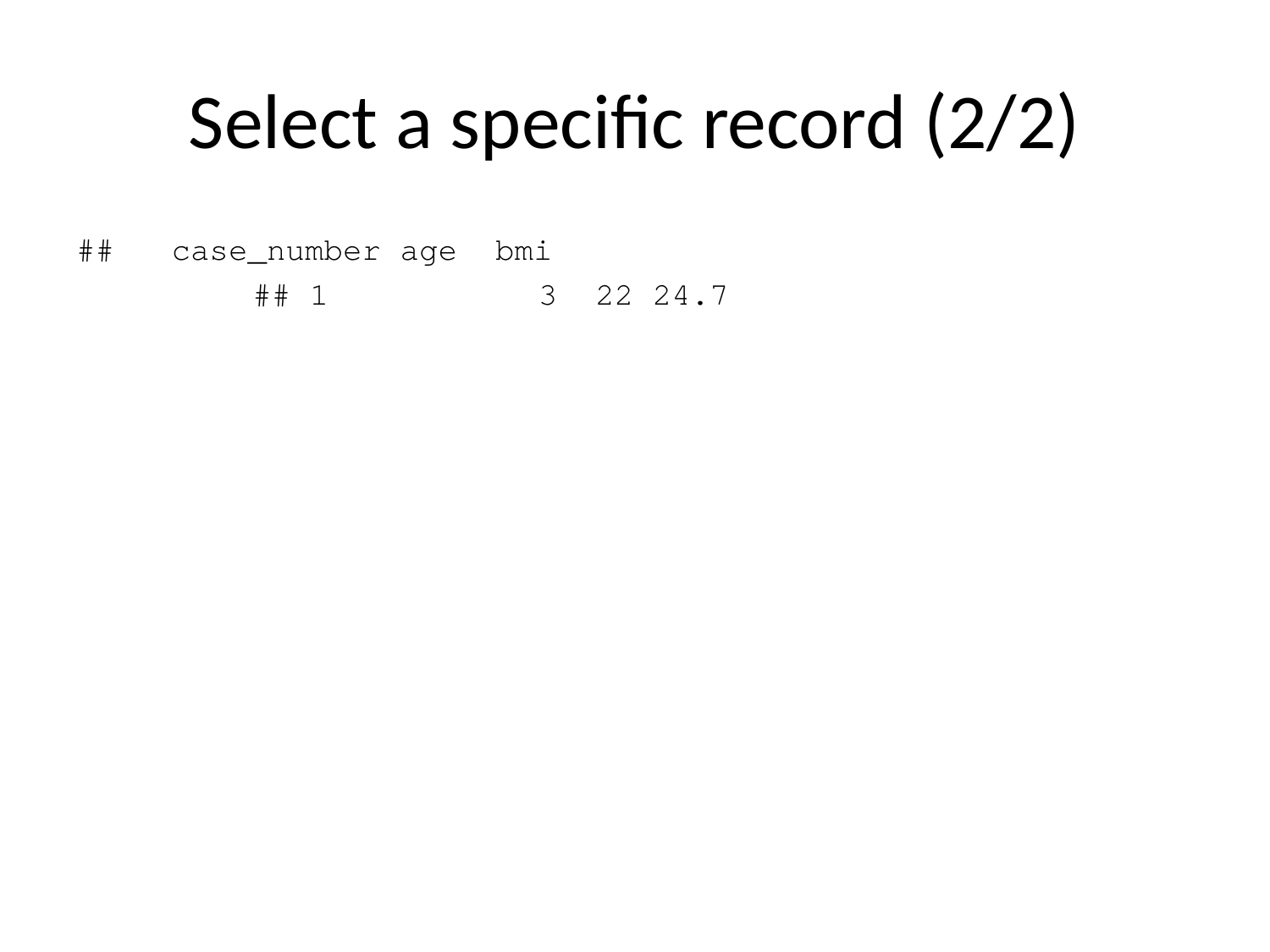

# Select a specific record (2/2)
##   case_number age  bmi
## 1           3  22 24.7